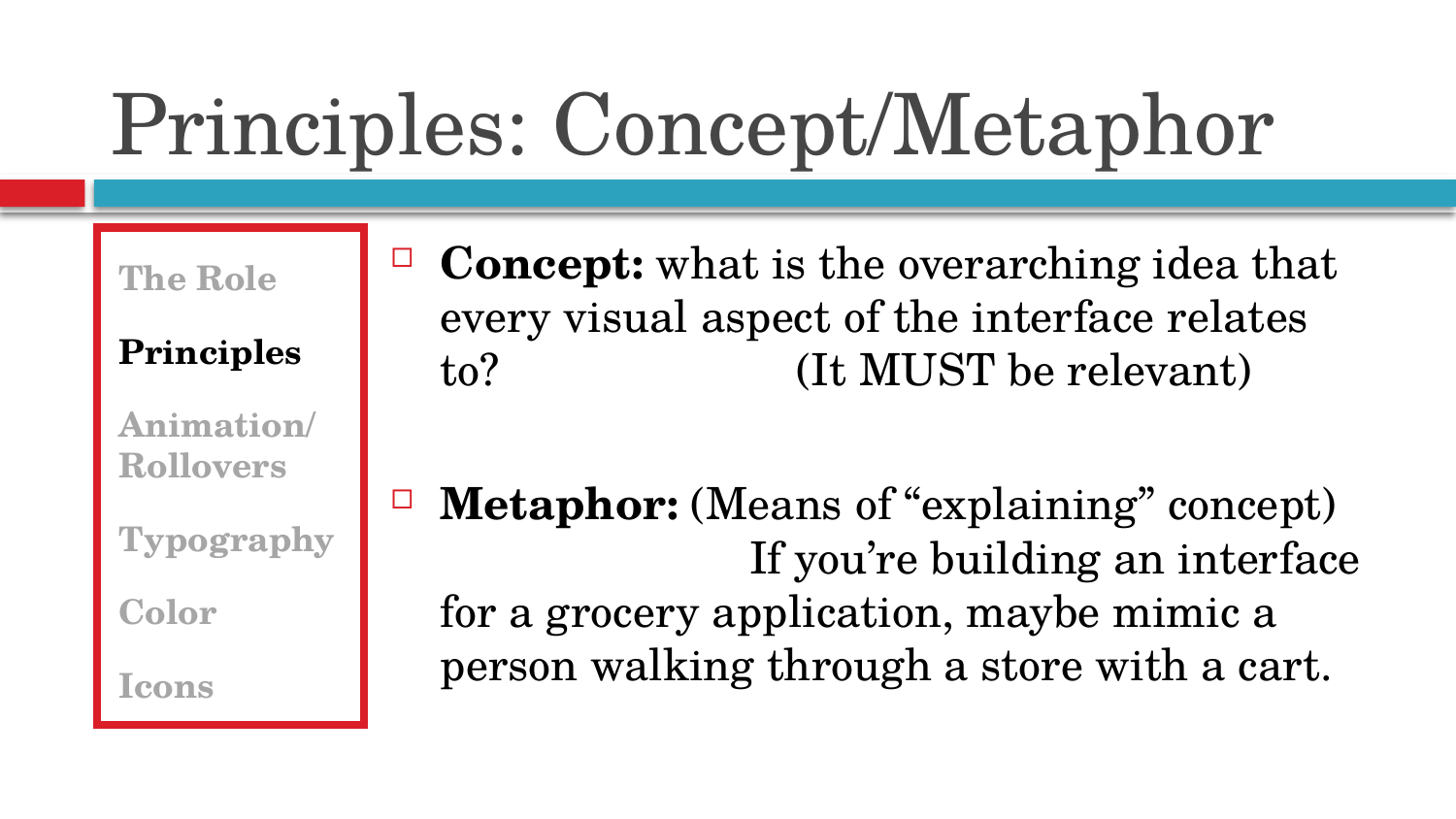

# Principles: Concept/Metaphor
The Role
Principles
Animation/Rollovers
Typography
Color
Icons
Concept: what is the overarching idea that every visual aspect of the interface relates to?                        (It MUST be relevant)

Metaphor: (Means of “explaining” concept)                             If you’re building an interface for a grocery application, maybe mimic a person walking through a store with a cart.